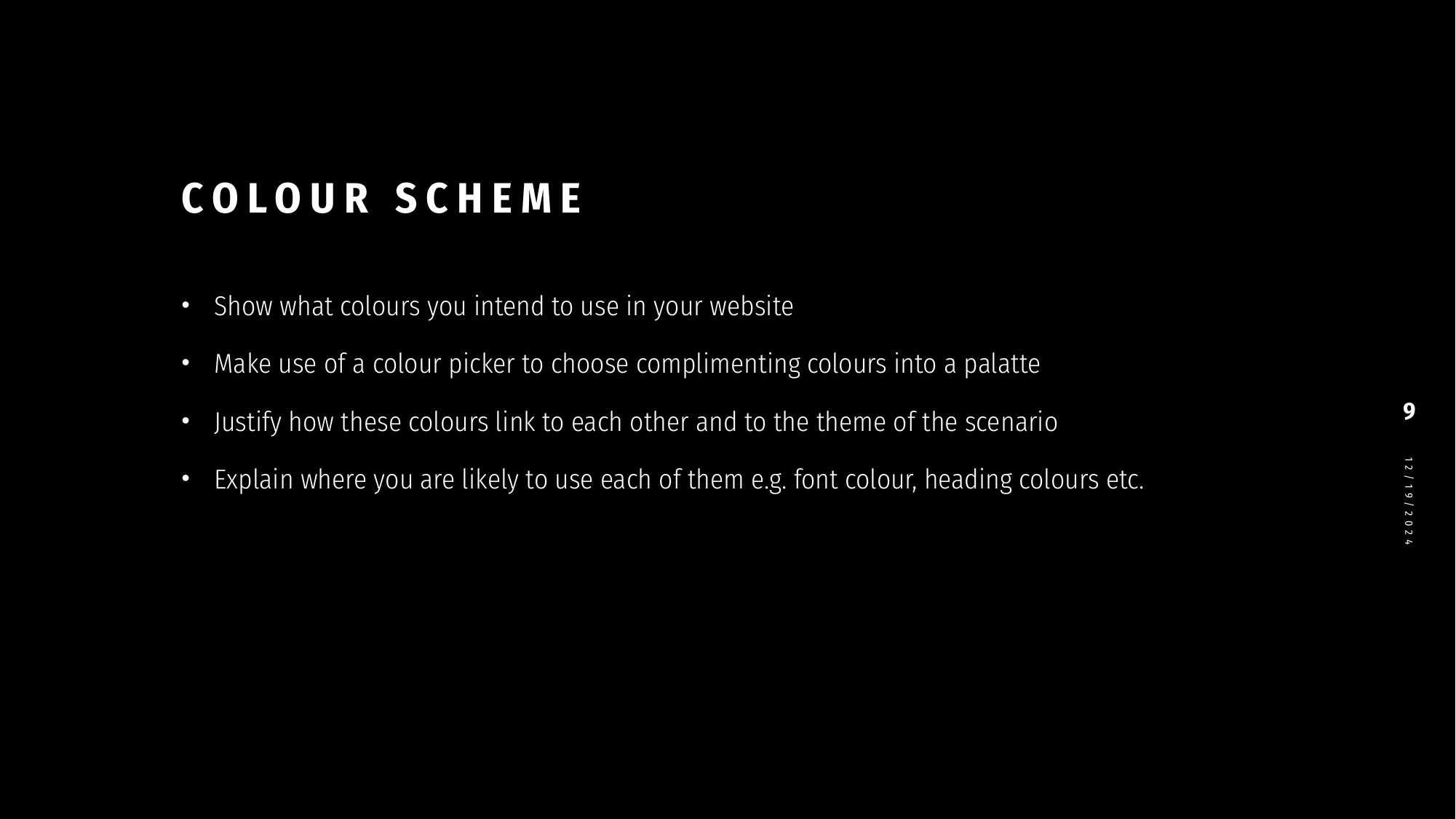

# Colour Scheme

Show what colours you intend to use in your website
Make use of a colour picker to choose complimenting colours into a palatte
Justify how these colours link to each other and to the theme of the scenario
Explain where you are likely to use each of them e.g. font colour, heading colours etc.
9
12/19/2024